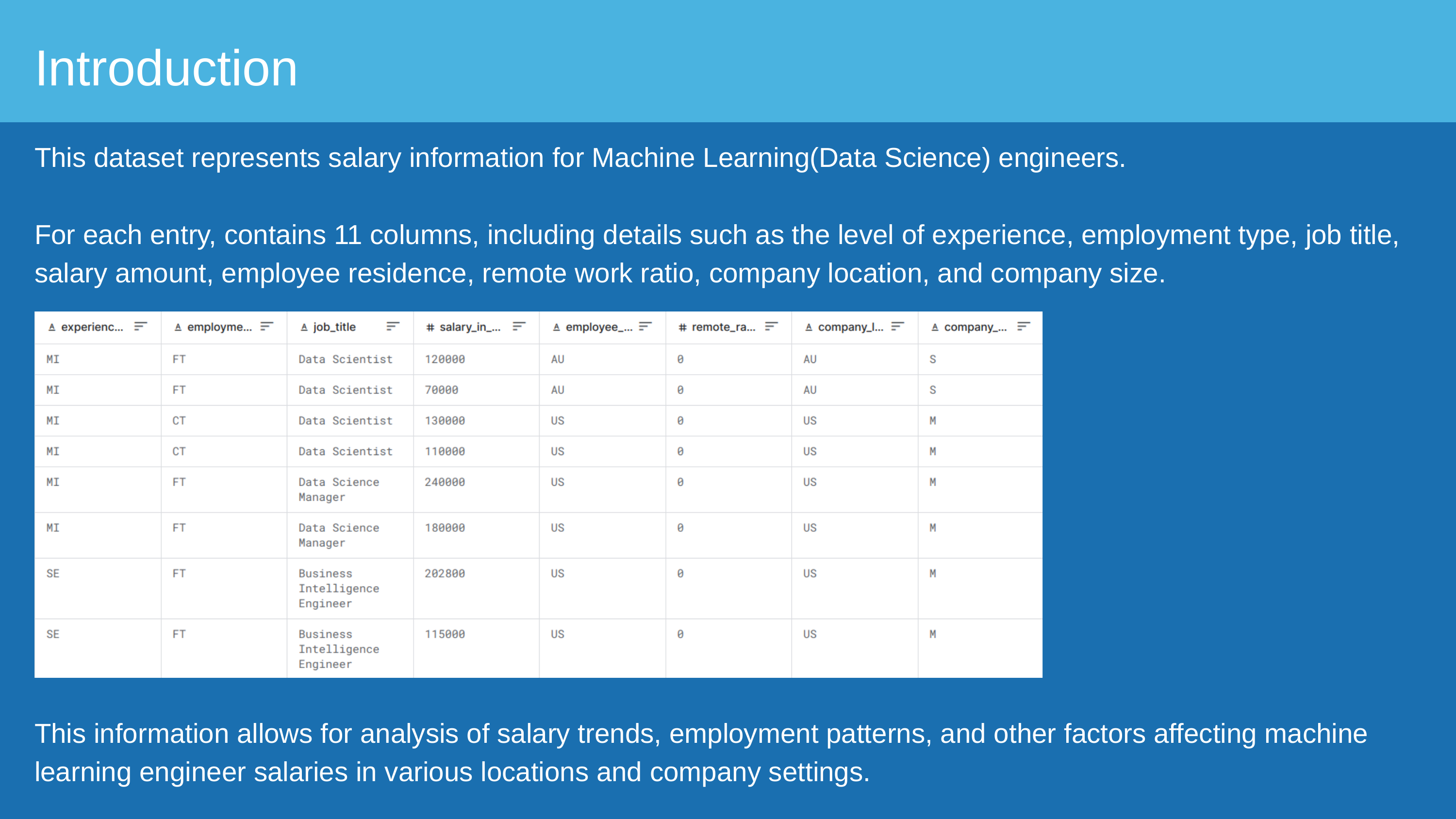

Introduction
This dataset represents salary information for Machine Learning(Data Science) engineers.

For each entry, contains 11 columns, including details such as the level of experience, employment type, job title, salary amount, employee residence, remote work ratio, company location, and company size.

This information allows for analysis of salary trends, employment patterns, and other factors affecting machine learning engineer salaries in various locations and company settings.